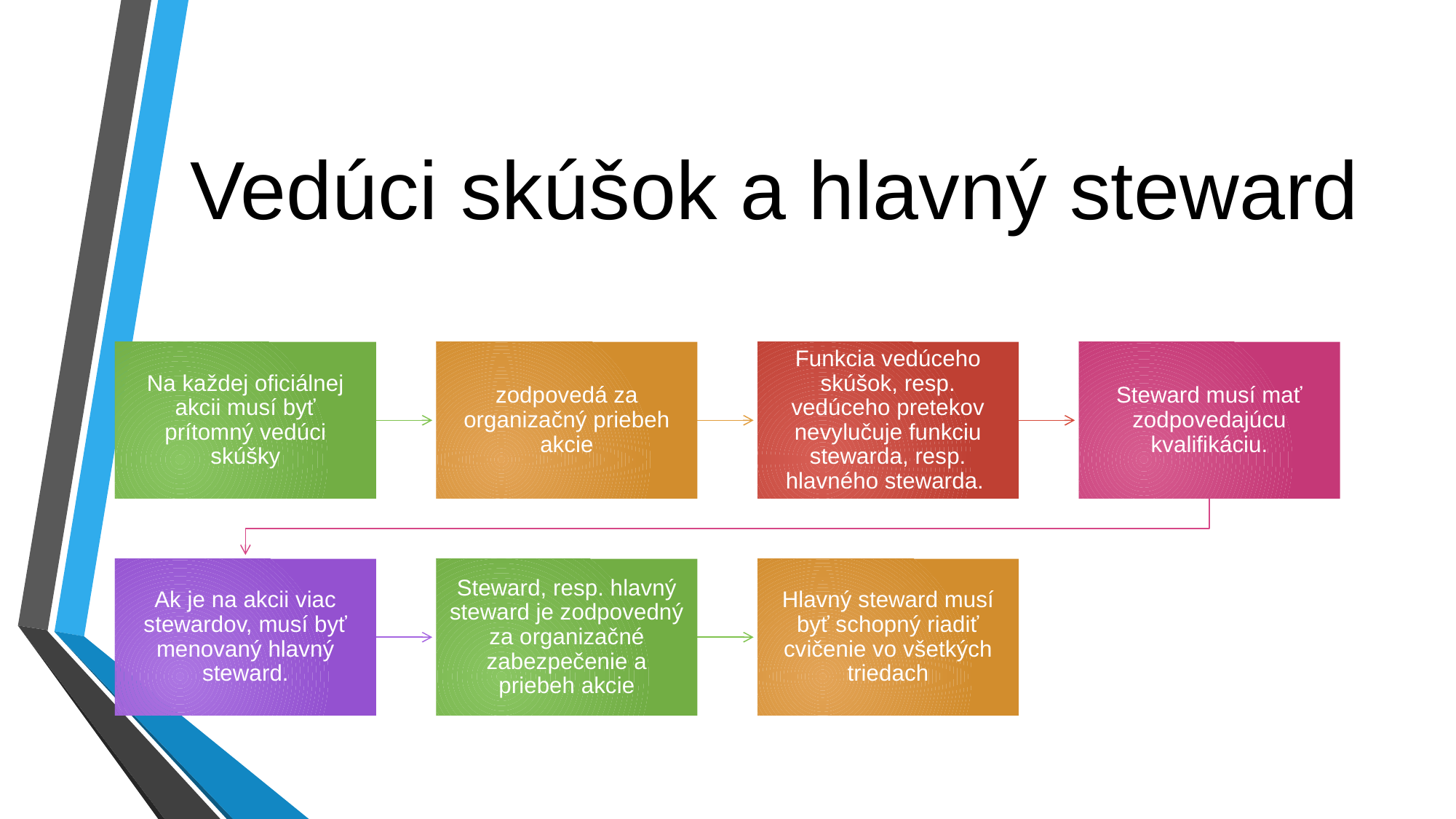

# Vedúci skúšok a hlavný steward

Na každej oficiálnej akcii musí byť prítomný vedúci skúšky

zodpovedá za organizačný priebeh akcie

Funkcia vedúceho skúšok, resp. vedúceho pretekov nevylučuje funkciu stewarda, resp. hlavného stewarda.

Steward musí mať zodpovedajúcu kvalifikáciu.

Ak je na akcii viac stewardov, musí byť menovaný hlavný steward.

Steward, resp. hlavný steward je zodpovedný za organizačné zabezpečenie a priebeh akcie
Hlavný steward musí byť schopný riadiť cvičenie vo všetkých triedach